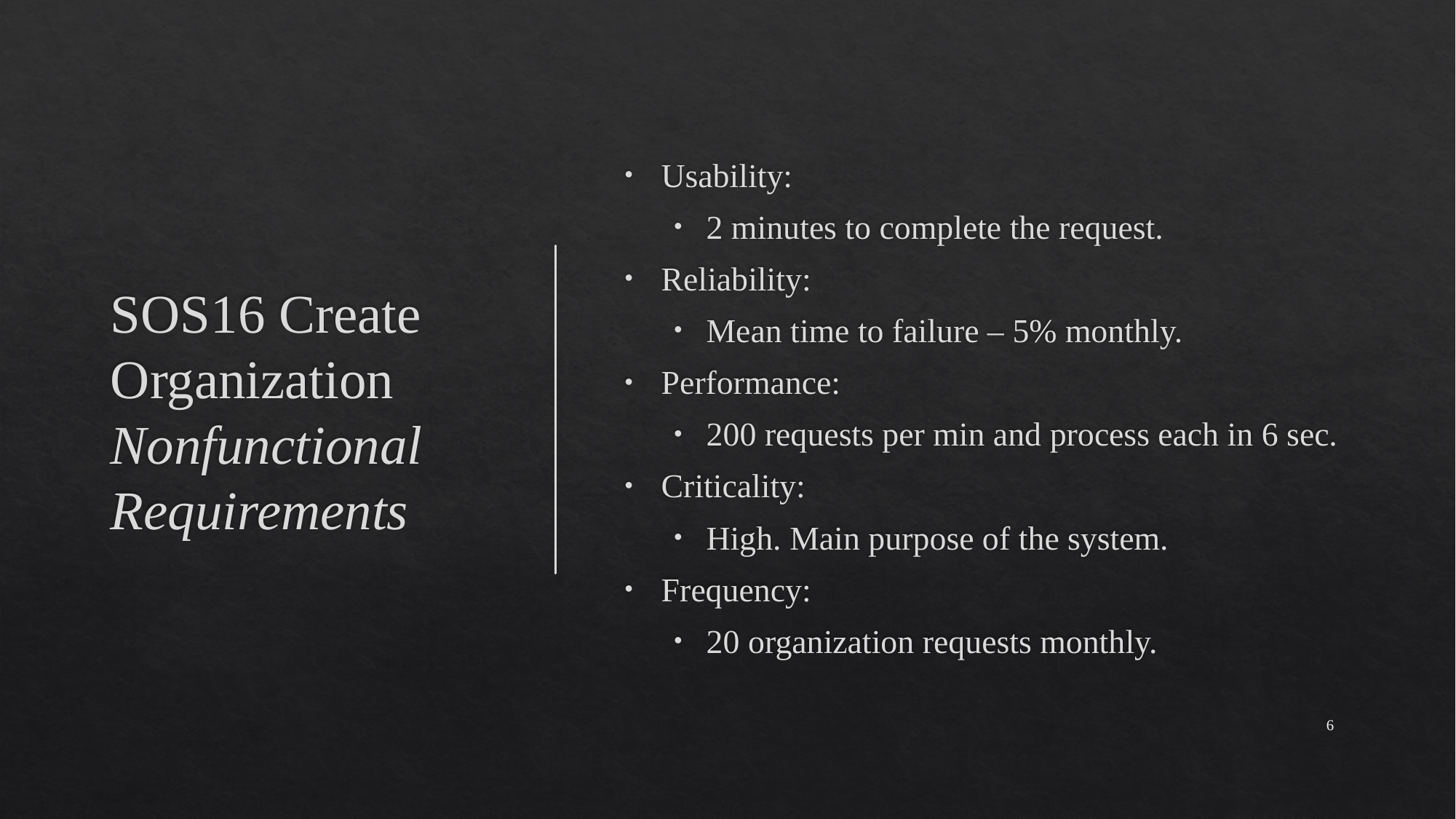

# SOS16 Create Organization Nonfunctional Requirements
Usability:
2 minutes to complete the request.
Reliability:
Mean time to failure – 5% monthly.
Performance:
200 requests per min and process each in 6 sec.
Criticality:
High. Main purpose of the system.
Frequency:
20 organization requests monthly.
6